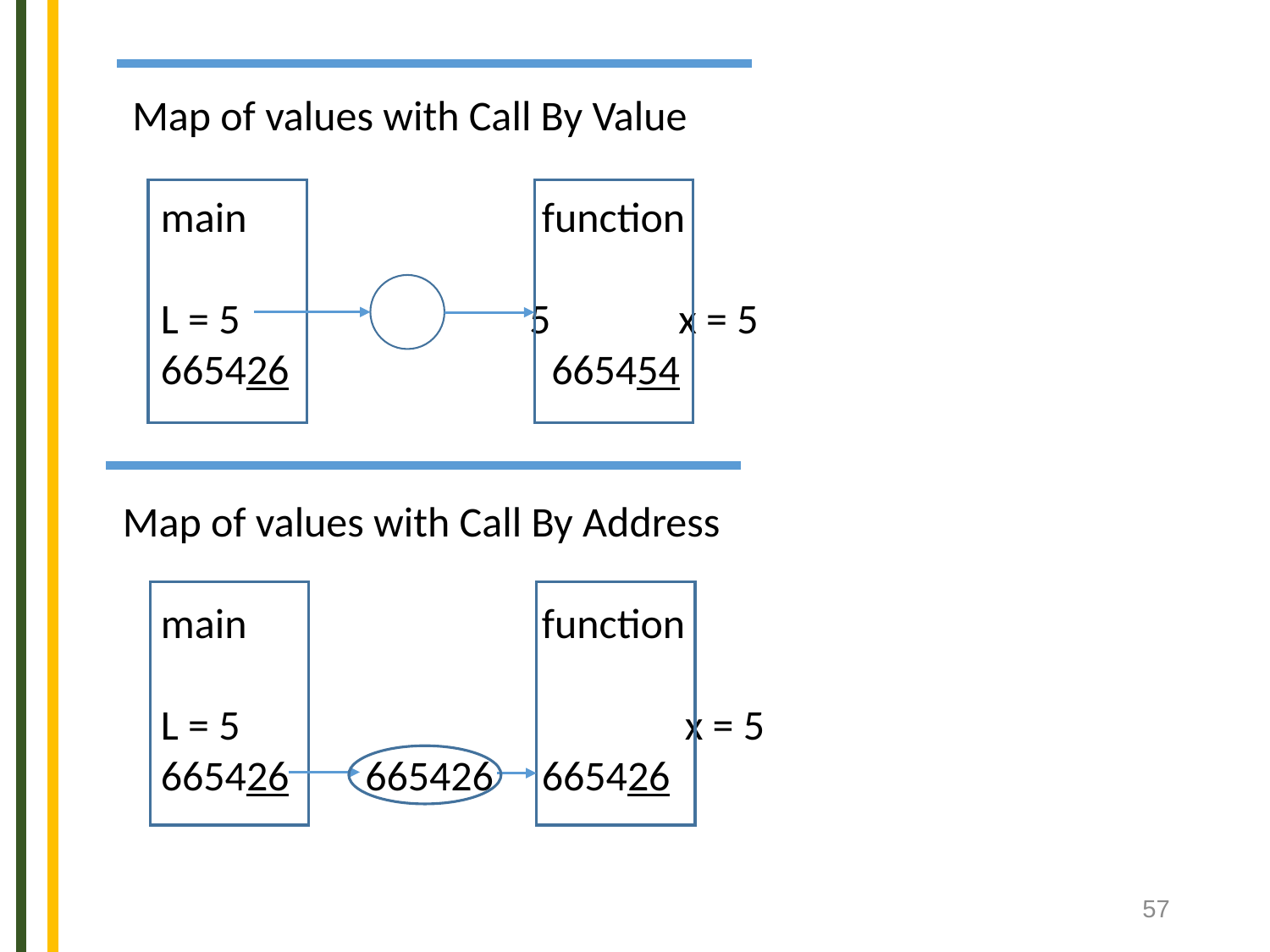

Map of values with Call By Value

    main			    function

    L = 5 	                5	     x = 5
    665426		     665454

Map of values with Call By Address

    main			    function

    L = 5 	 	                   x = 5
    665426        665426 	    665426

57